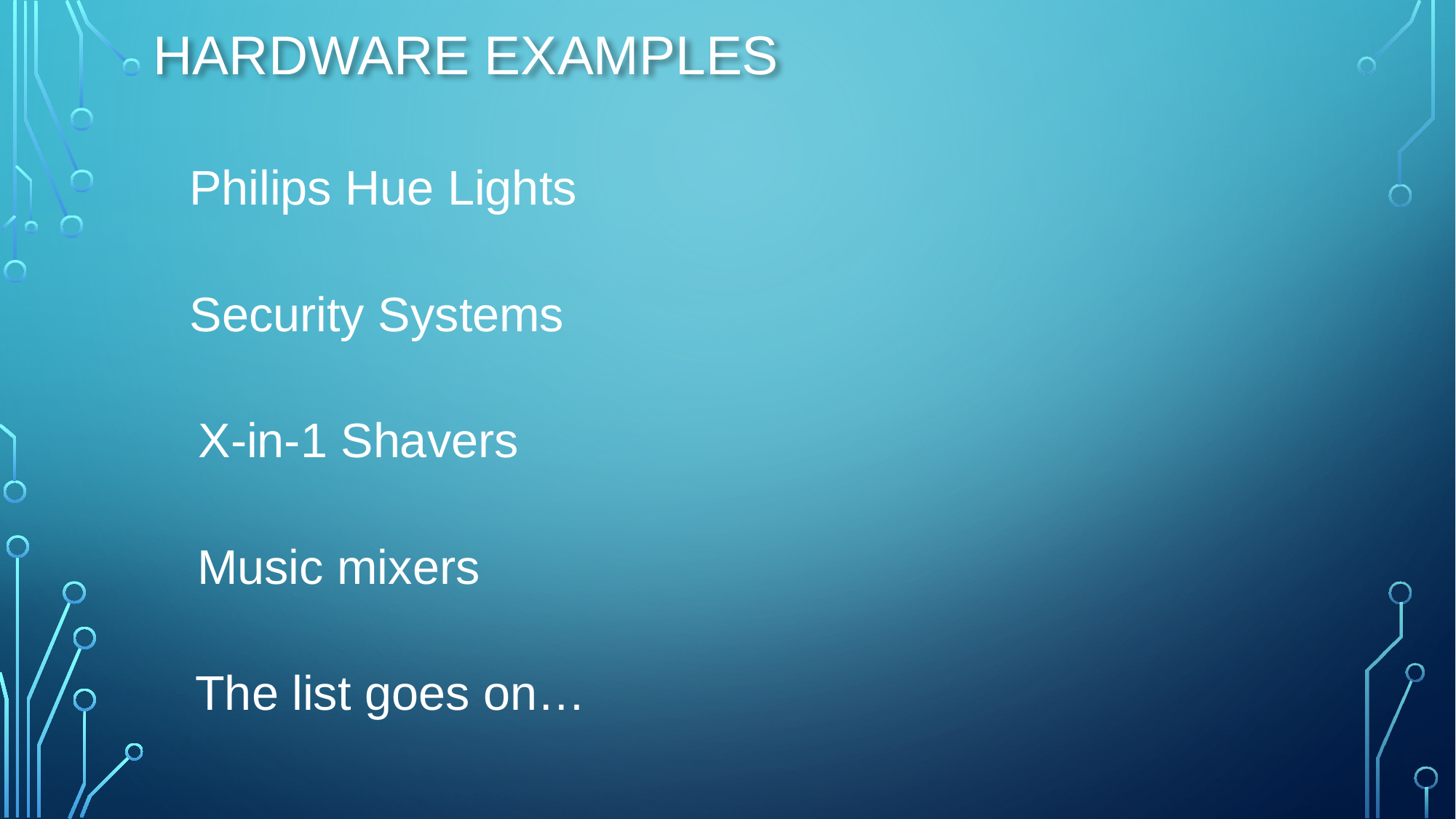

# Hardware Examples
Philips Hue Lights
Security Systems
X-in-1 Shavers
Music mixers
The list goes on…